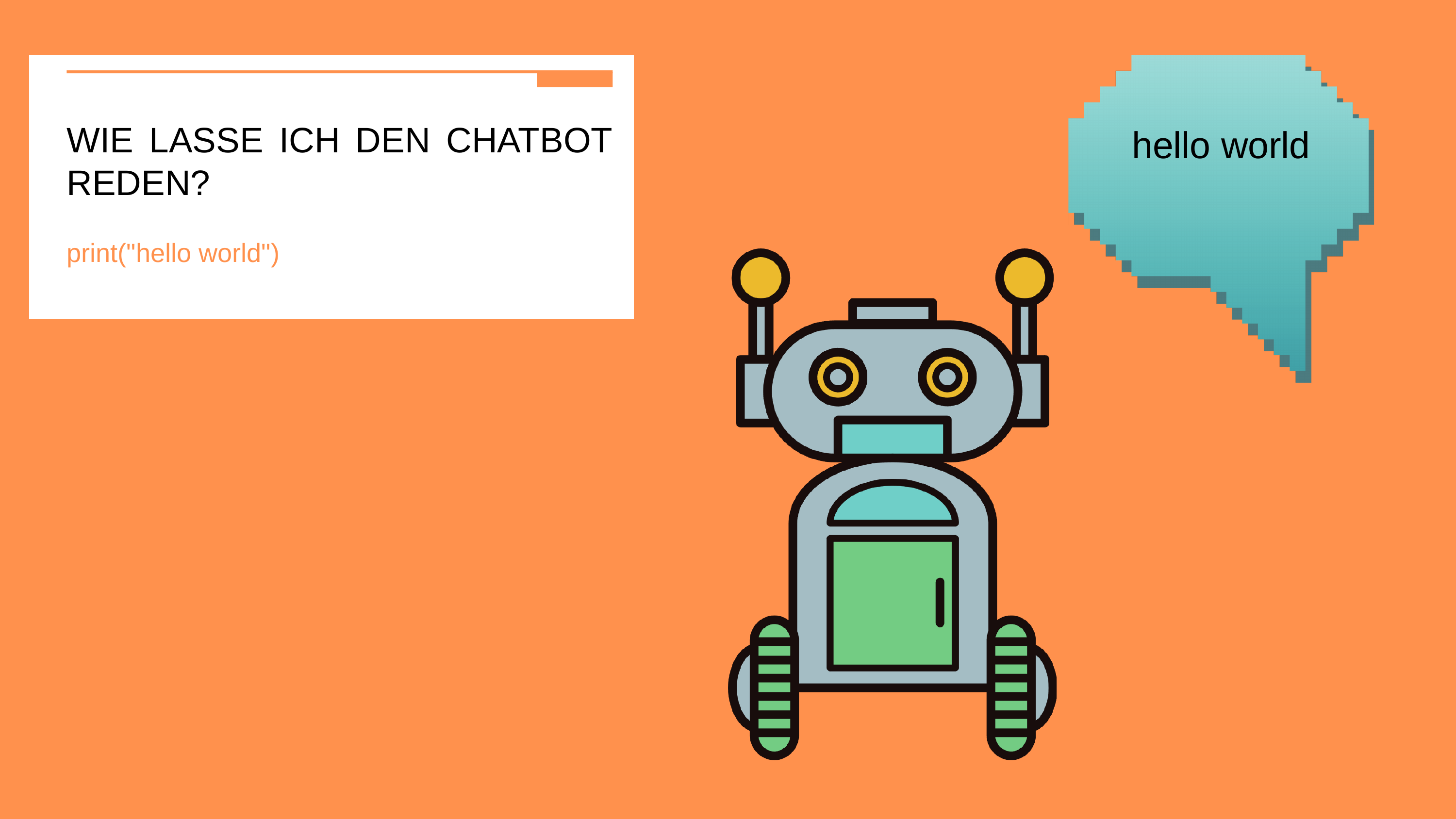

WIE LASSE ICH DEN CHATBOT REDEN?
print("hello world")

hello world